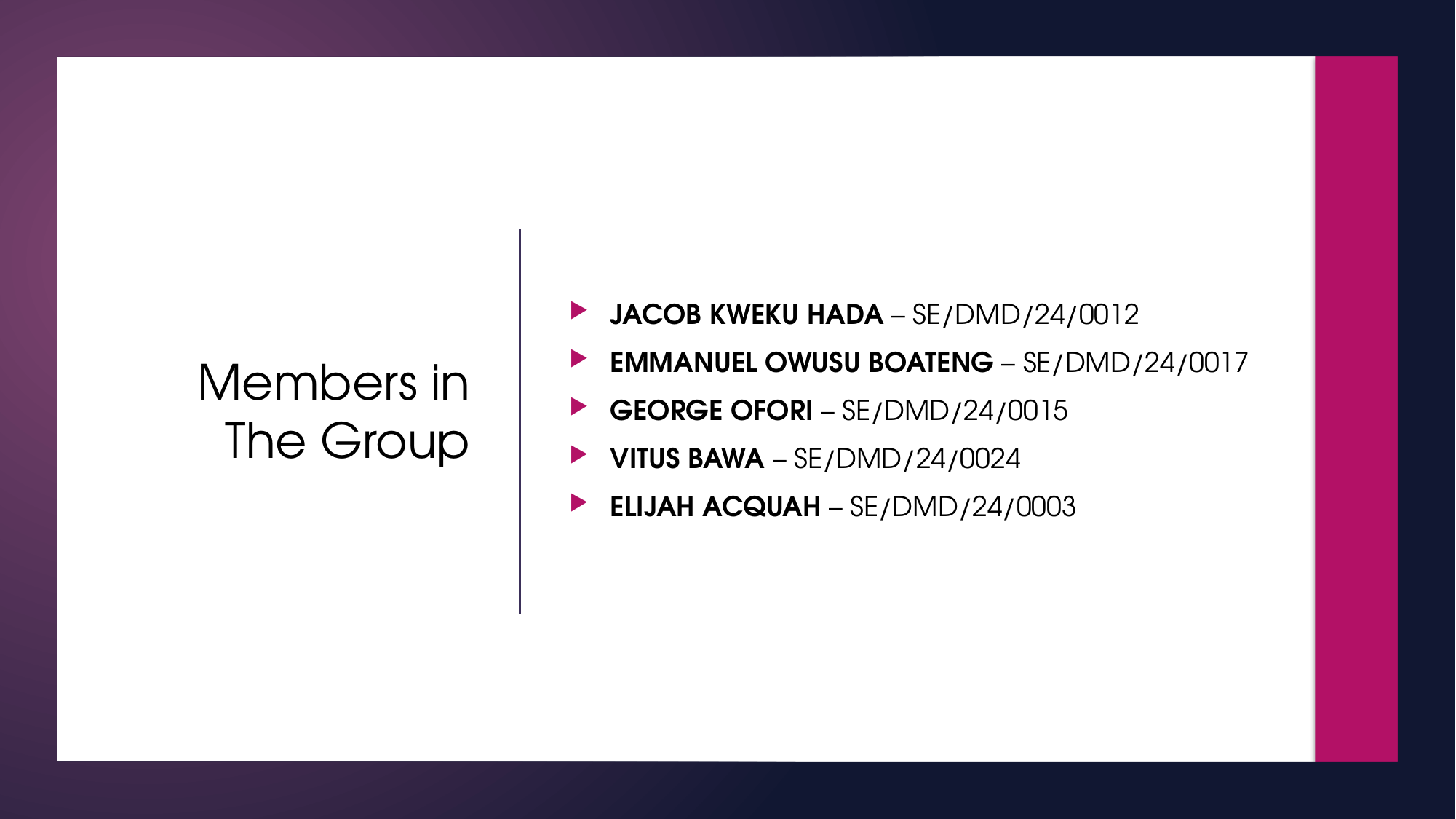

2

JACOB KWEKU HADA – SE/DMD/24/0012
EMMANUEL OWUSU BOATENG – SE/DMD/24/0017
GEORGE OFORI – SE/DMD/24/0015
VITUS BAWA – SE/DMD/24/0024
ELIJAH ACQUAH – SE/DMD/24/0003
# Members in The Group